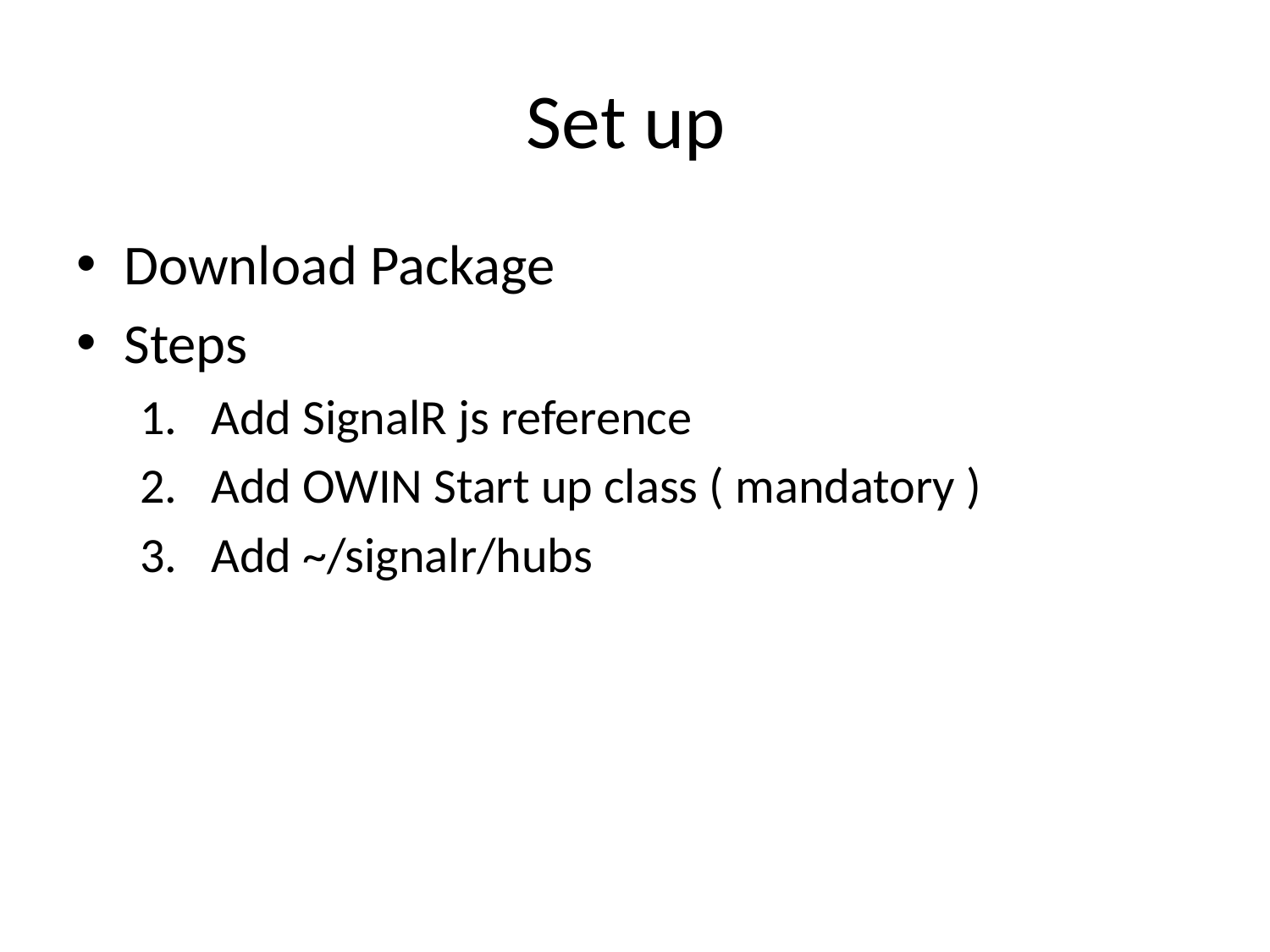

# Set up
Download Package
Steps
Add SignalR js reference
Add OWIN Start up class ( mandatory )
Add ~/signalr/hubs